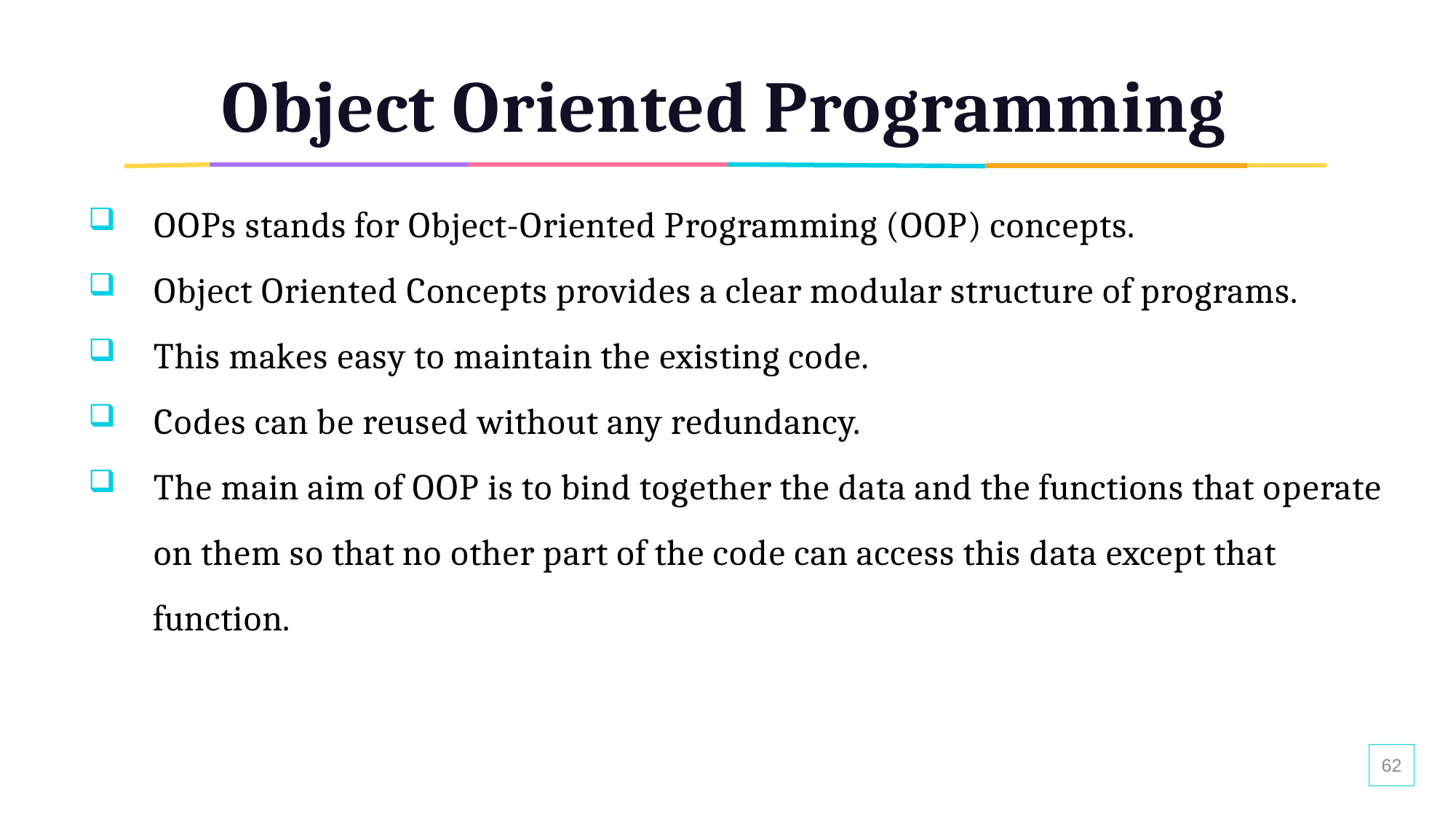

# Object Oriented Programming
OOPs stands for Object-Oriented Programming (OOP) concepts.
Object Oriented Concepts provides a clear modular structure of programs.
This makes easy to maintain the existing code.
Codes can be reused without any redundancy.
The main aim of OOP is to bind together the data and the functions that operate on them so that no other part of the code can access this data except that function.

62